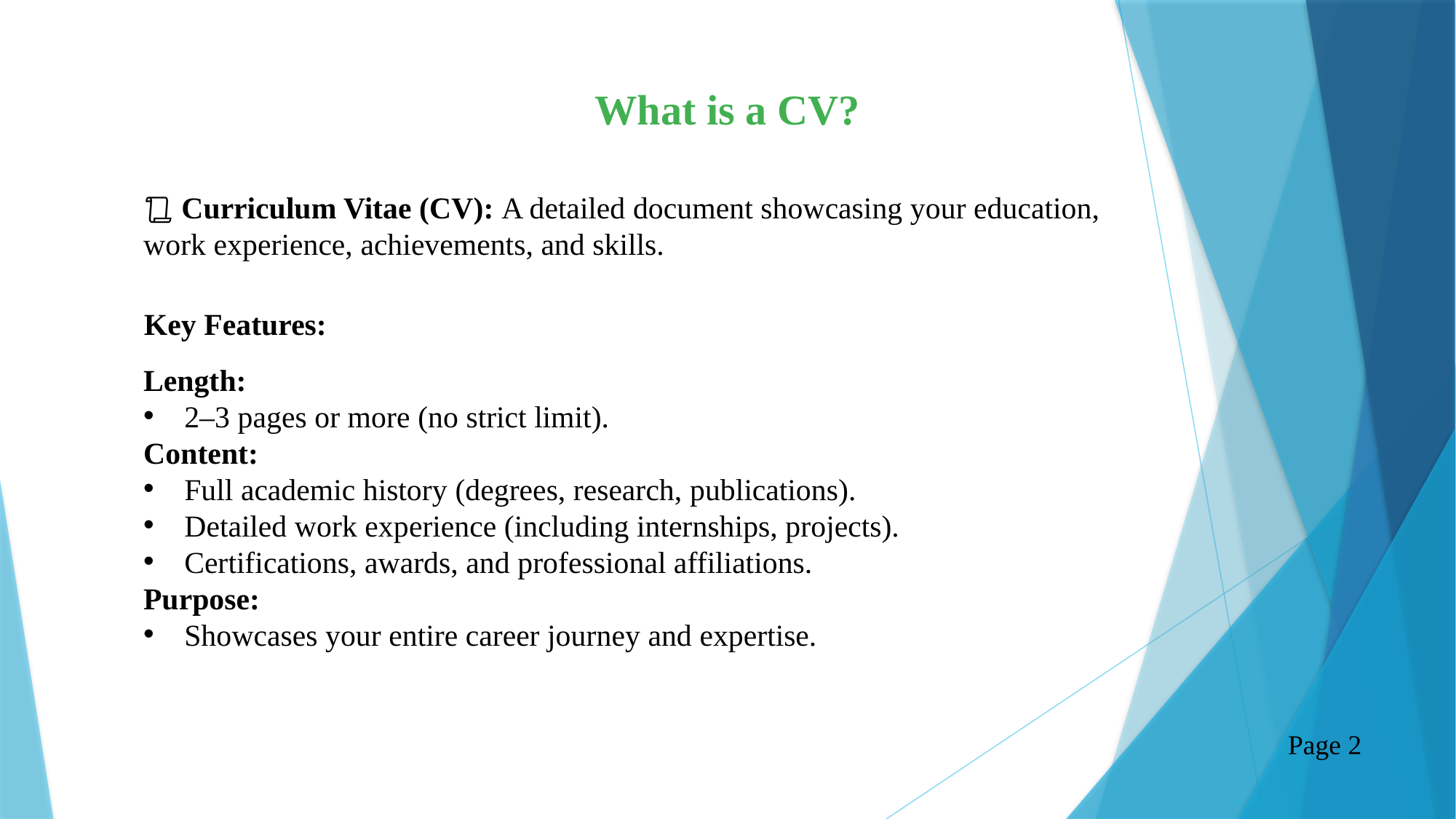

What is a CV?

📜 Curriculum Vitae (CV): A detailed document showcasing your education, work experience, achievements, and skills.
Key Features:
Length:
2–3 pages or more (no strict limit).
Content:
Full academic history (degrees, research, publications).
Detailed work experience (including internships, projects).
Certifications, awards, and professional affiliations.
Purpose:
Showcases your entire career journey and expertise.
Page 2